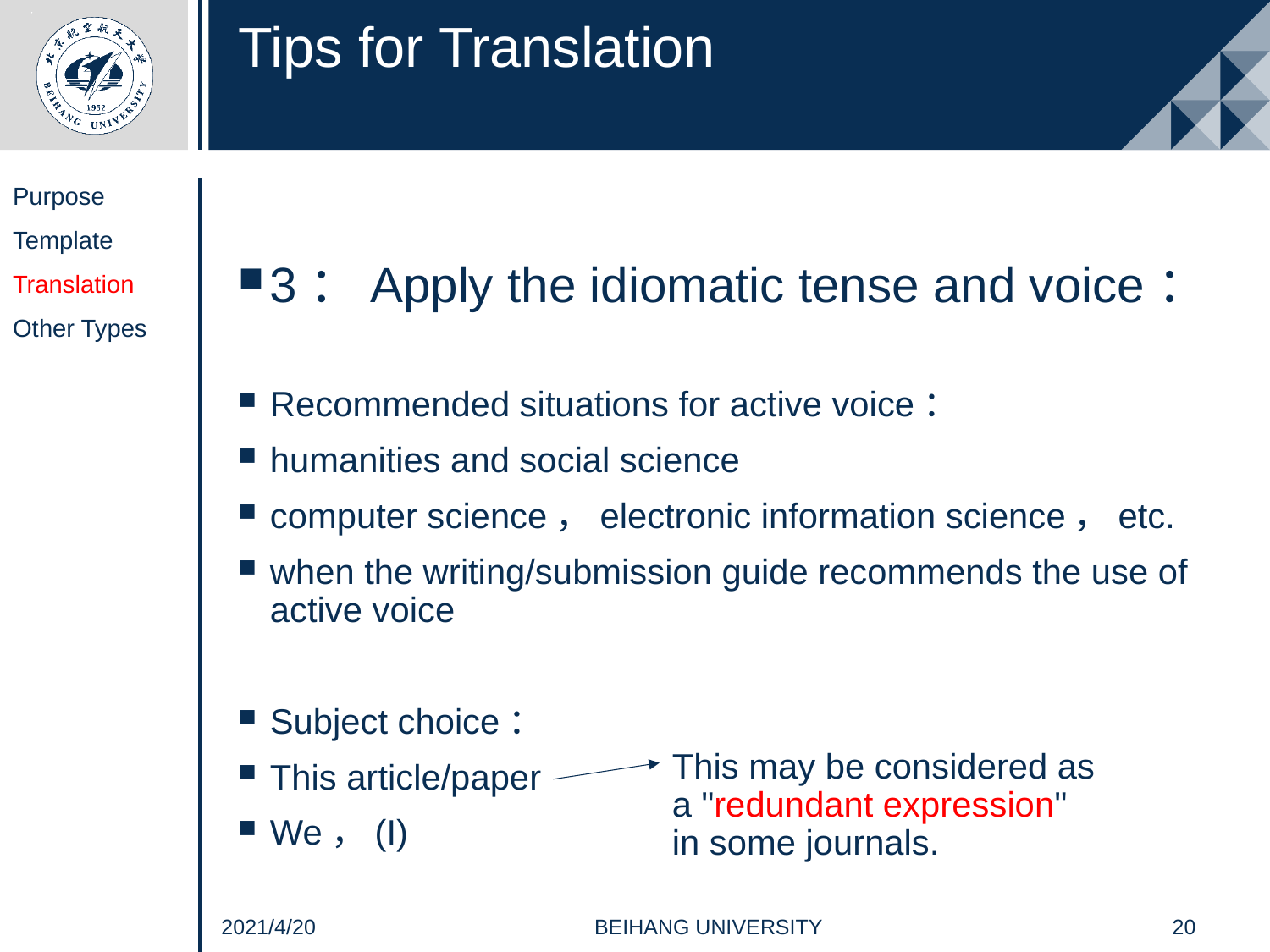

# Tips for Translation

Purpose
Template
Translation
Other Types

3：Apply the idiomatic tense and voice：

Recommended situations for active voice：
humanities and social science
computer science，electronic information science，etc.
when the writing/submission guide recommends the use of active voice

Subject choice：
This article/paper
We，(I)
This may be considered as a "redundant expression" in some journals.
20
BEIHANG UNIVERSITY
2021/4/20